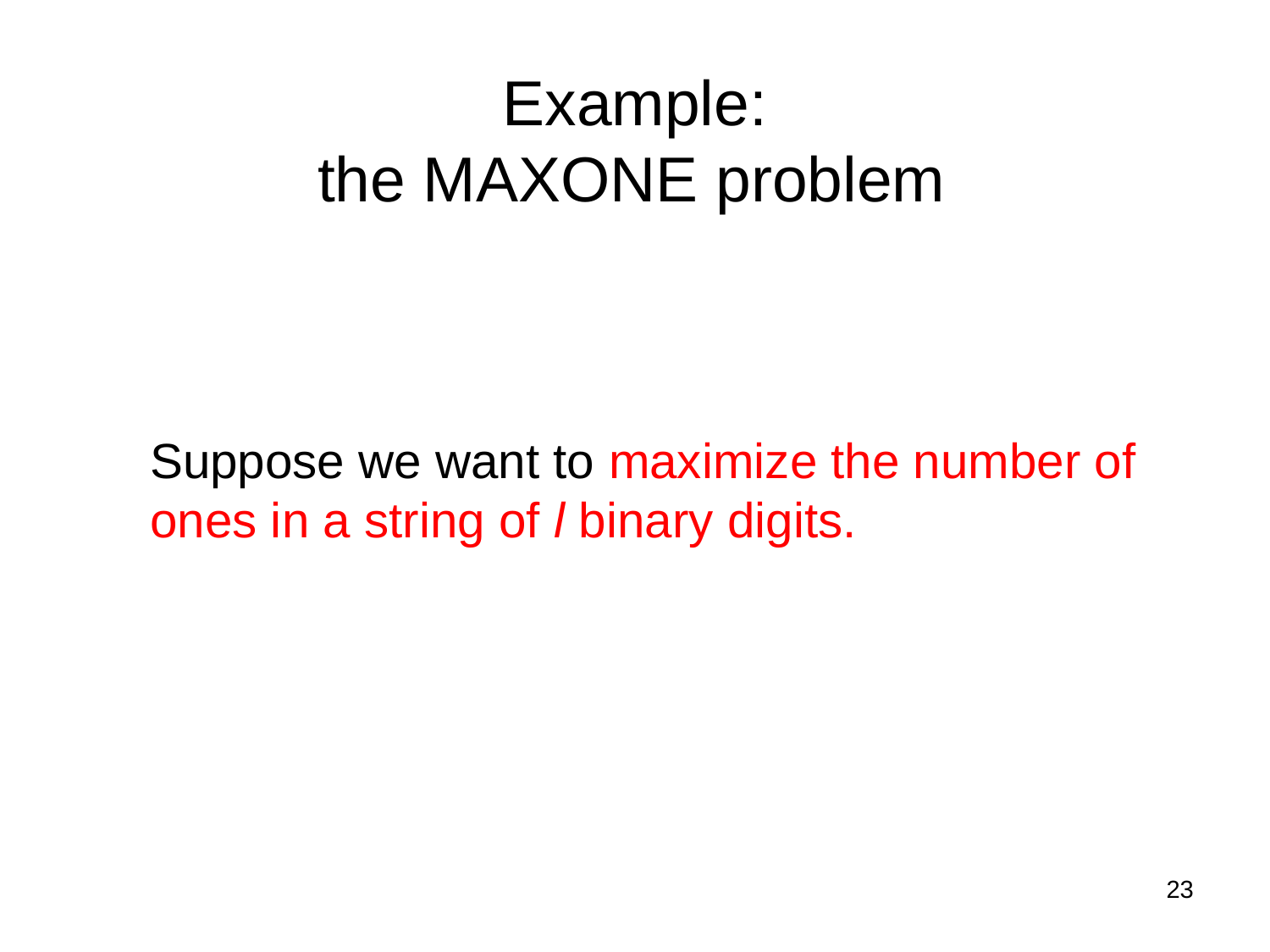

# Example: the MAXONE problem
Suppose we want to maximize the number of ones in a string of l binary digits.
23